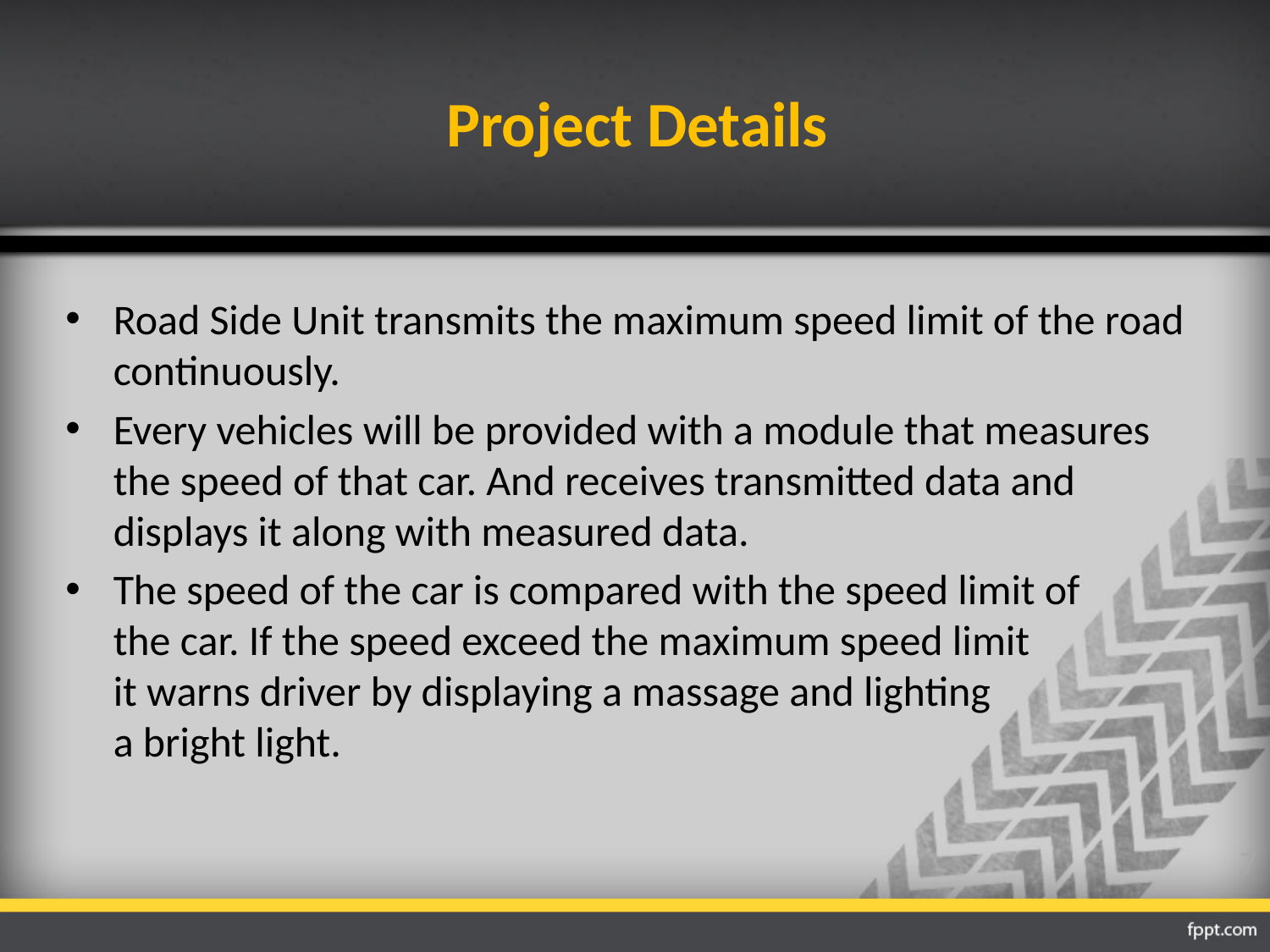

# Project Details
Road Side Unit transmits the maximum speed limit of the road continuously.
Every vehicles will be provided with a module that measures the speed of that car. And receives transmitted data and displays it along with measured data.
The speed of the car is compared with the speed limit of         the car. If the speed exceed the maximum speed limit                  it warns driver by displaying a massage and lighting                      a bright light.

7